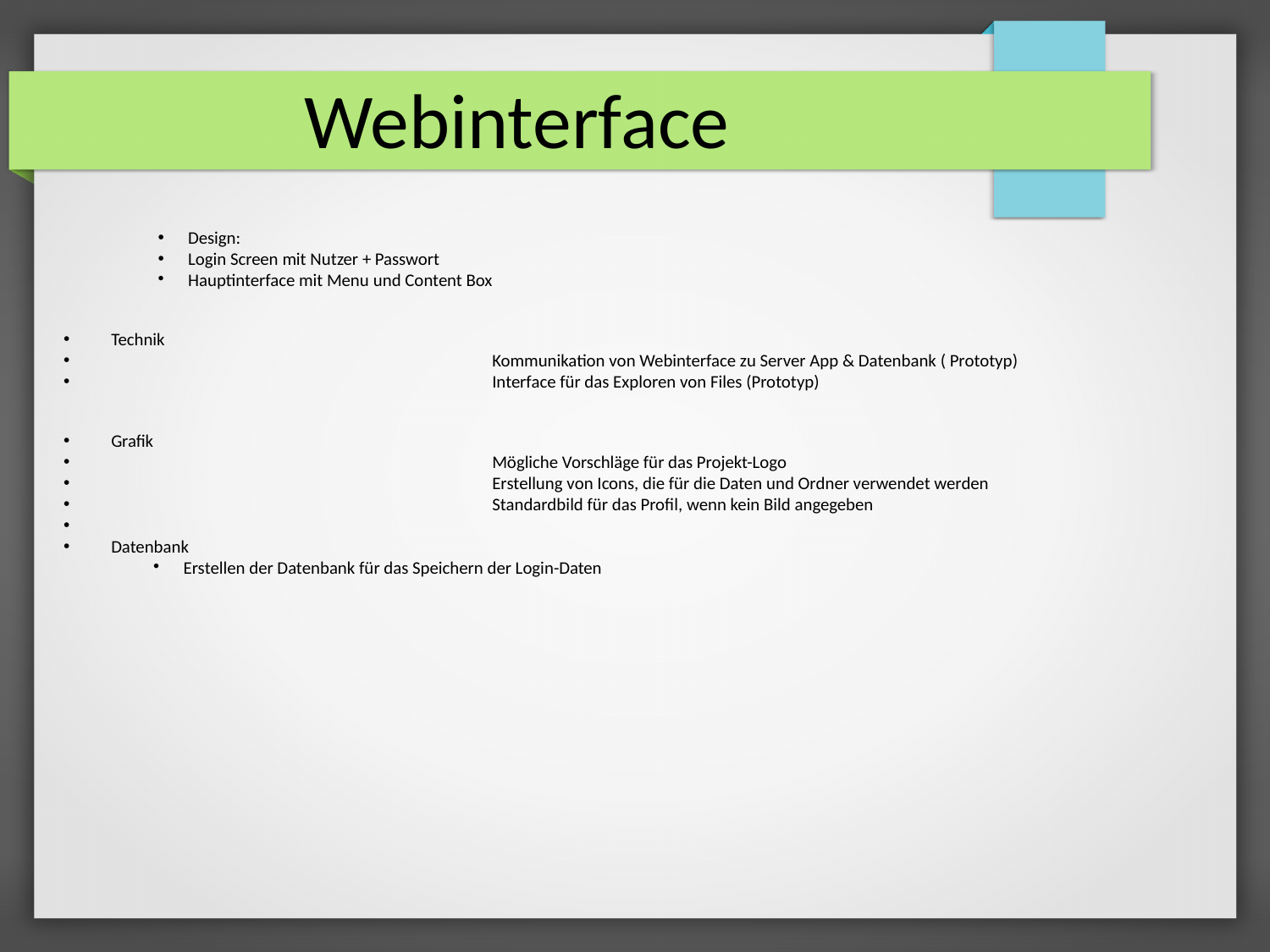

Webinterface
Design:
Login Screen mit Nutzer + Passwort
Hauptinterface mit Menu und Content Box

Technik
			Kommunikation von Webinterface zu Server App & Datenbank ( Prototyp)
			Interface für das Exploren von Files	(Prototyp)

Grafik
			Mögliche Vorschläge für das Projekt-Logo
			Erstellung von Icons, die für die Daten und Ordner verwendet werden
			Standardbild für das Profil, wenn kein Bild angegeben

Datenbank
Erstellen der Datenbank für das Speichern der Login-Daten